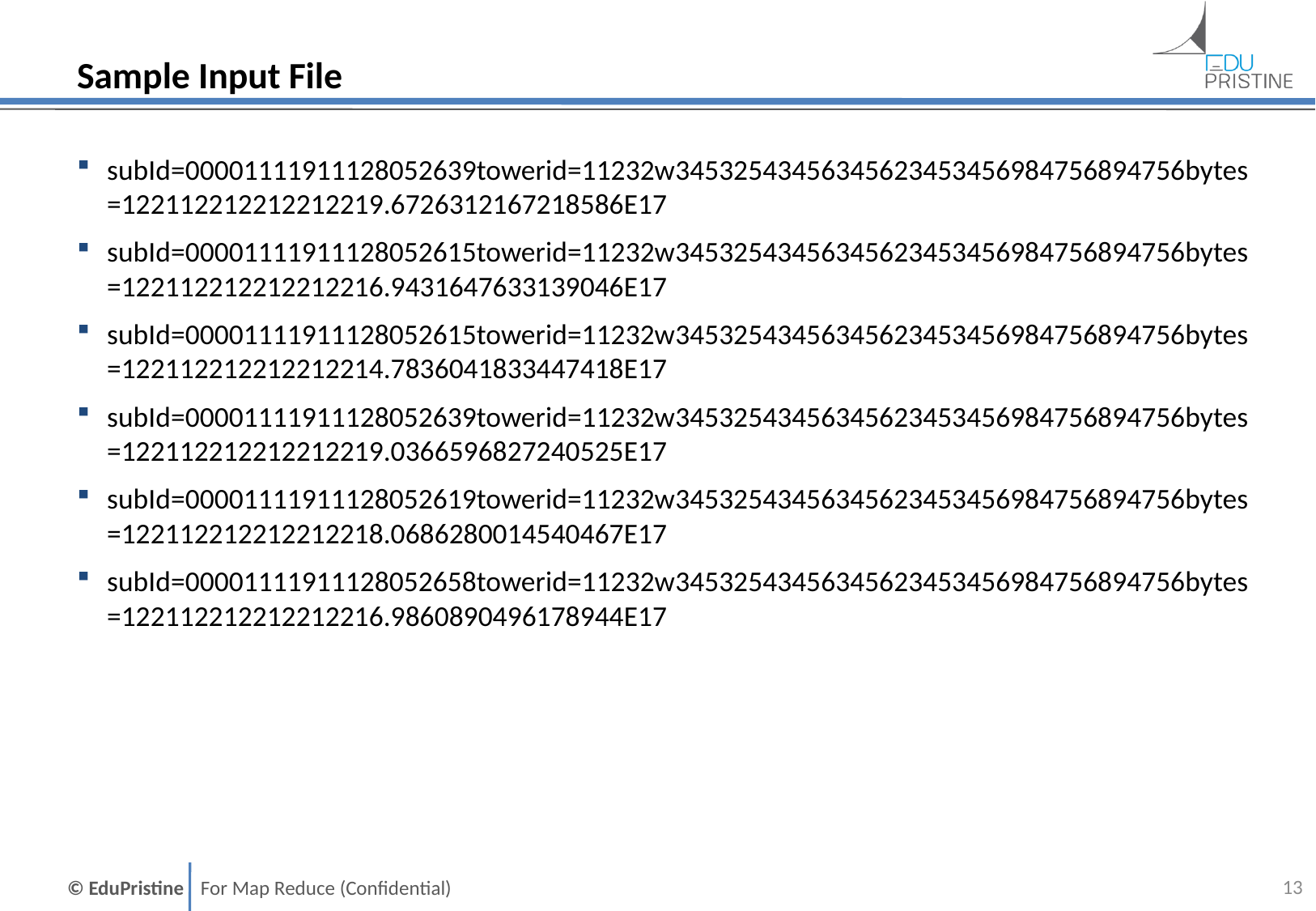

# Sample Input File
subId=00001111911128052639towerid=11232w34532543456345623453456984756894756bytes=122112212212212219.6726312167218586E17
subId=00001111911128052615towerid=11232w34532543456345623453456984756894756bytes=122112212212212216.9431647633139046E17
subId=00001111911128052615towerid=11232w34532543456345623453456984756894756bytes=122112212212212214.7836041833447418E17
subId=00001111911128052639towerid=11232w34532543456345623453456984756894756bytes=122112212212212219.0366596827240525E17
subId=00001111911128052619towerid=11232w34532543456345623453456984756894756bytes=122112212212212218.0686280014540467E17
subId=00001111911128052658towerid=11232w34532543456345623453456984756894756bytes=122112212212212216.9860890496178944E17
13